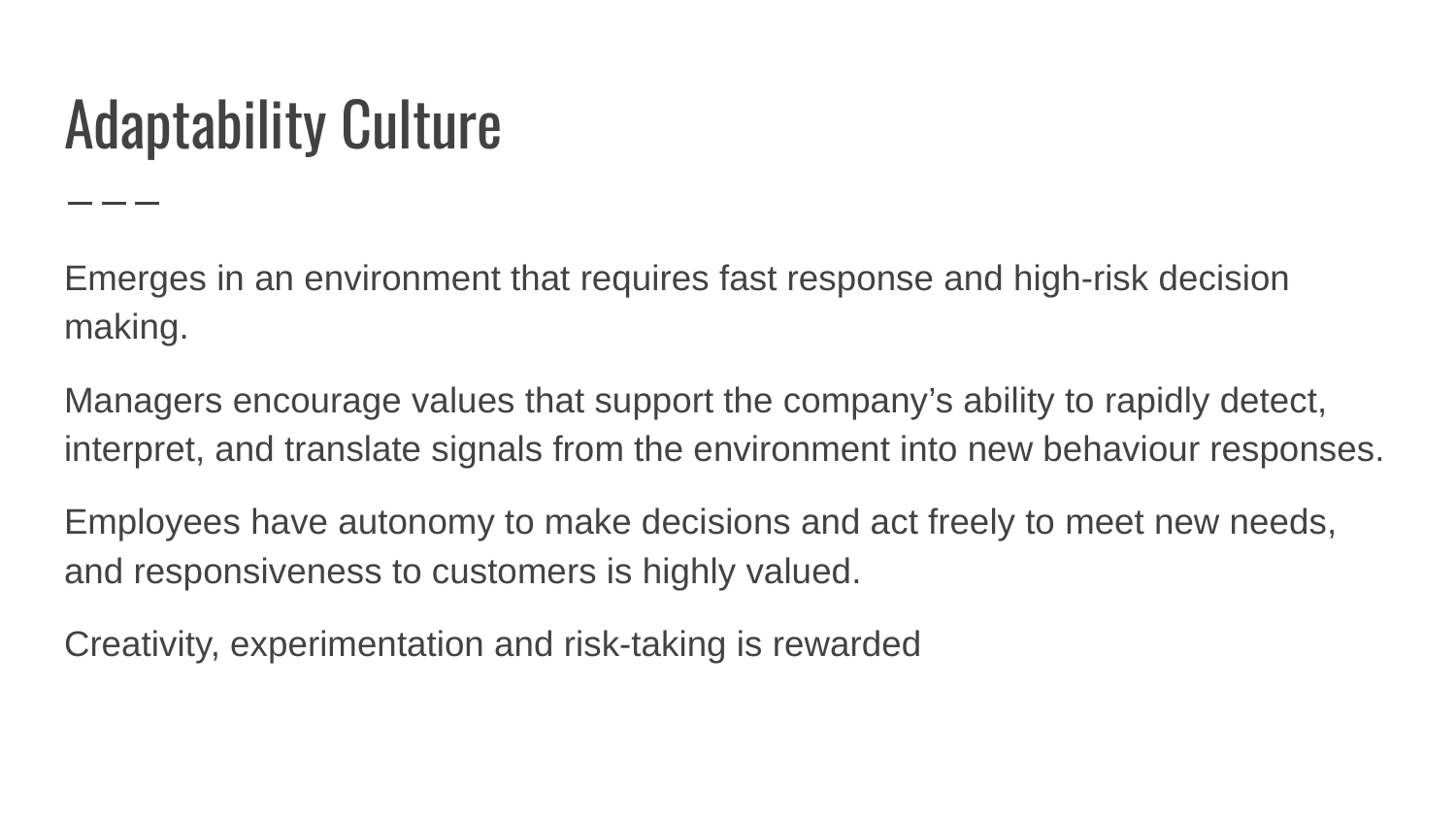

# Adaptability Culture
Emerges in an environment that requires fast response and high-risk decision making.
Managers encourage values that support the company’s ability to rapidly detect, interpret, and translate signals from the environment into new behaviour responses.
Employees have autonomy to make decisions and act freely to meet new needs, and responsiveness to customers is highly valued.
Creativity, experimentation and risk-taking is rewarded